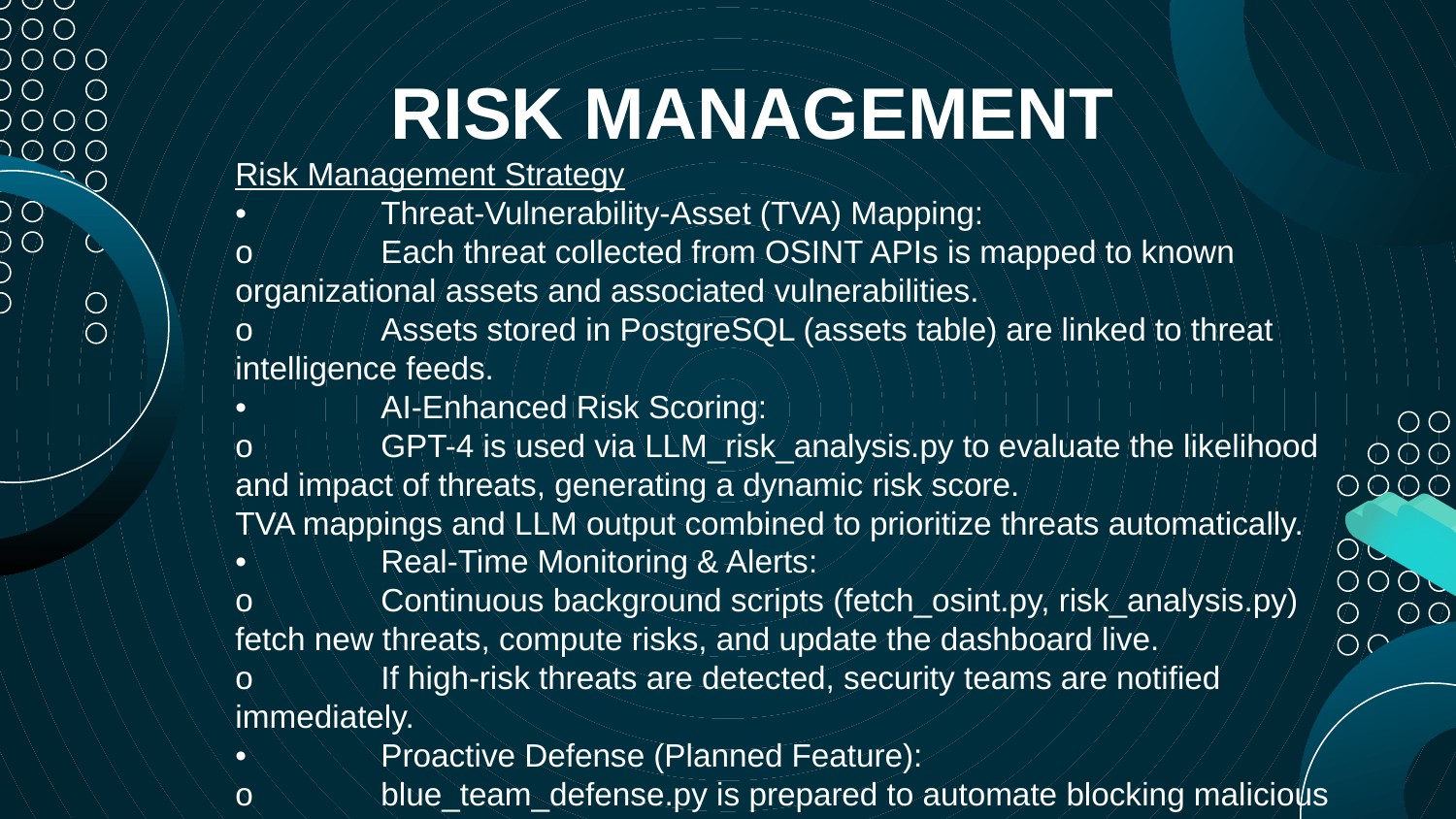

# RISK MANAGEMENT
Risk Management Strategy
•	Threat-Vulnerability-Asset (TVA) Mapping:
o	Each threat collected from OSINT APIs is mapped to known organizational assets and associated vulnerabilities.
o	Assets stored in PostgreSQL (assets table) are linked to threat intelligence feeds.
•	AI-Enhanced Risk Scoring:
o	GPT-4 is used via LLM_risk_analysis.py to evaluate the likelihood and impact of threats, generating a dynamic risk score.
TVA mappings and LLM output combined to prioritize threats automatically.
•	Real-Time Monitoring & Alerts:
o	Continuous background scripts (fetch_osint.py, risk_analysis.py) fetch new threats, compute risks, and update the dashboard live.
o	If high-risk threats are detected, security teams are notified immediately.
•	Proactive Defense (Planned Feature):
o	blue_team_defense.py is prepared to automate blocking malicious IP addresses directly using iptables rules, reducing manual response times.